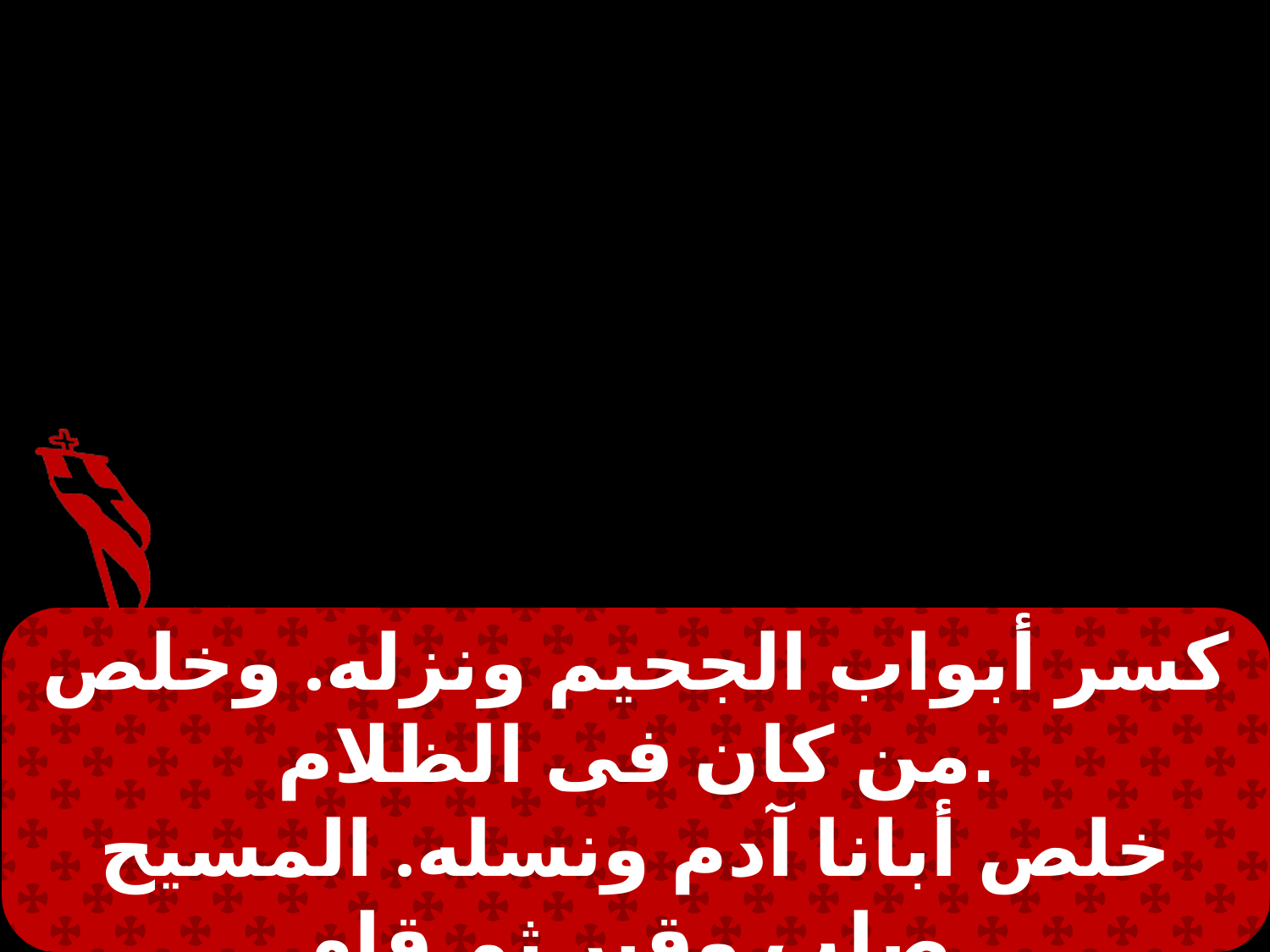

كسر أبواب الجحيم ونزله. وخلص من كان فى الظلام.
خلص أبانا آدم ونسله. المسيح صلب وقبر ثم قام.